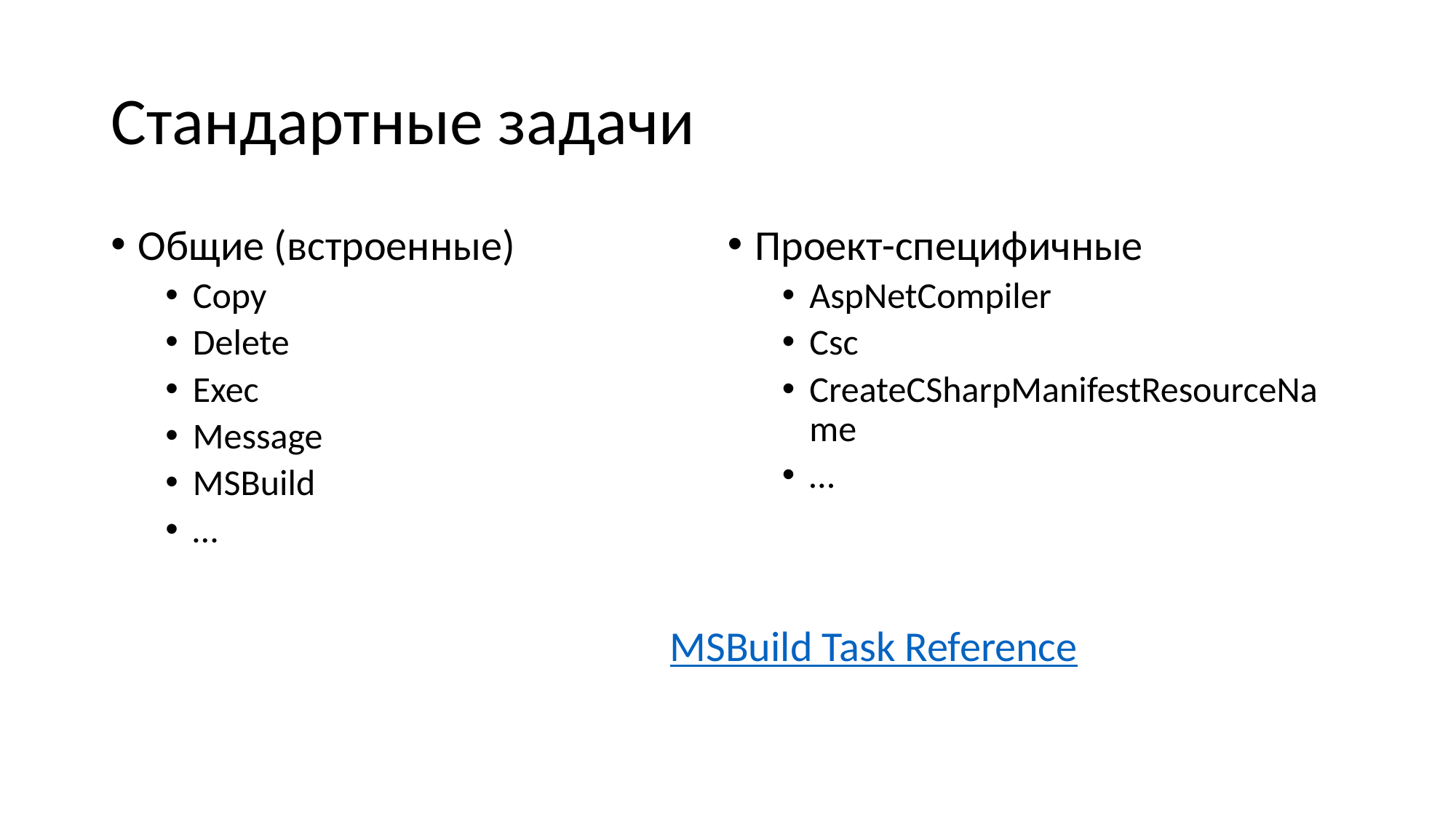

# Стандартные задачи
Общие (встроенные)
Copy
Delete
Exec
Message
MSBuild
…

Проект-специфичные
AspNetCompiler
Csc
CreateCSharpManifestResourceName
…
MSBuild Task Reference